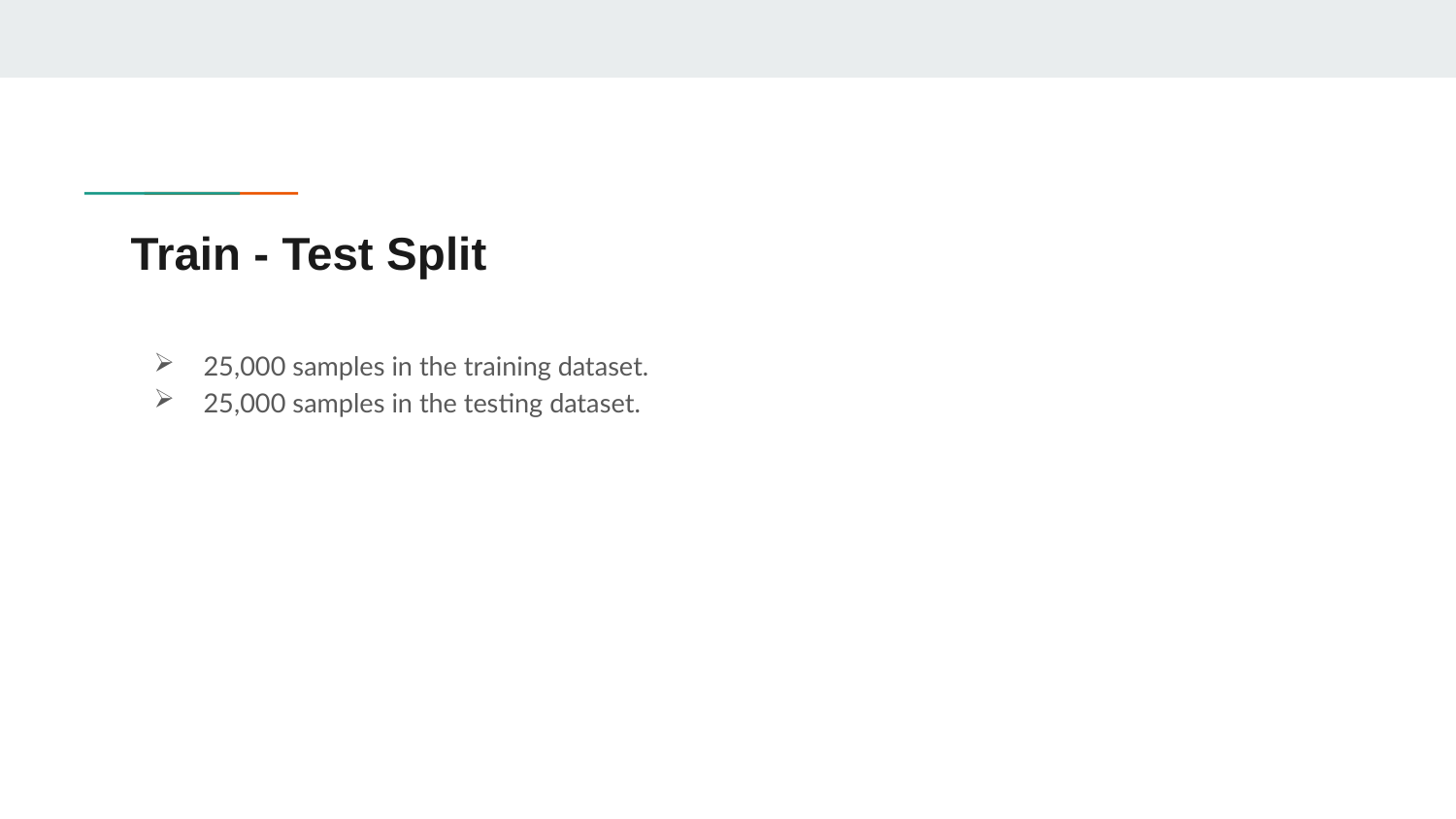

# Train - Test Split
25,000 samples in the training dataset.
25,000 samples in the testing dataset.